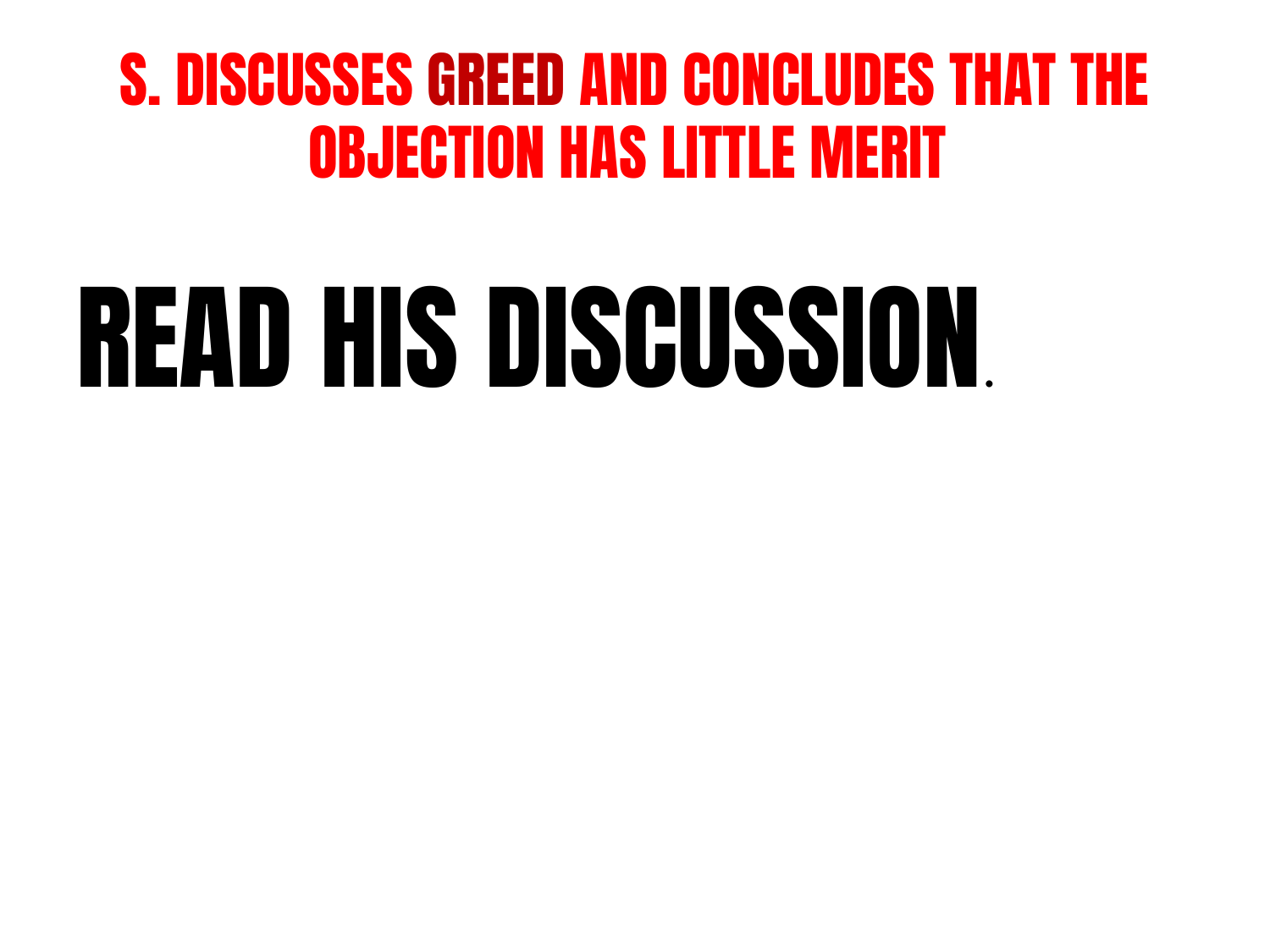

# S. DISCUSSES GREED AND CONCLUDES THAT THE OBJECTION HAS LITTLE MERIT
READ HIS DISCUSSION.